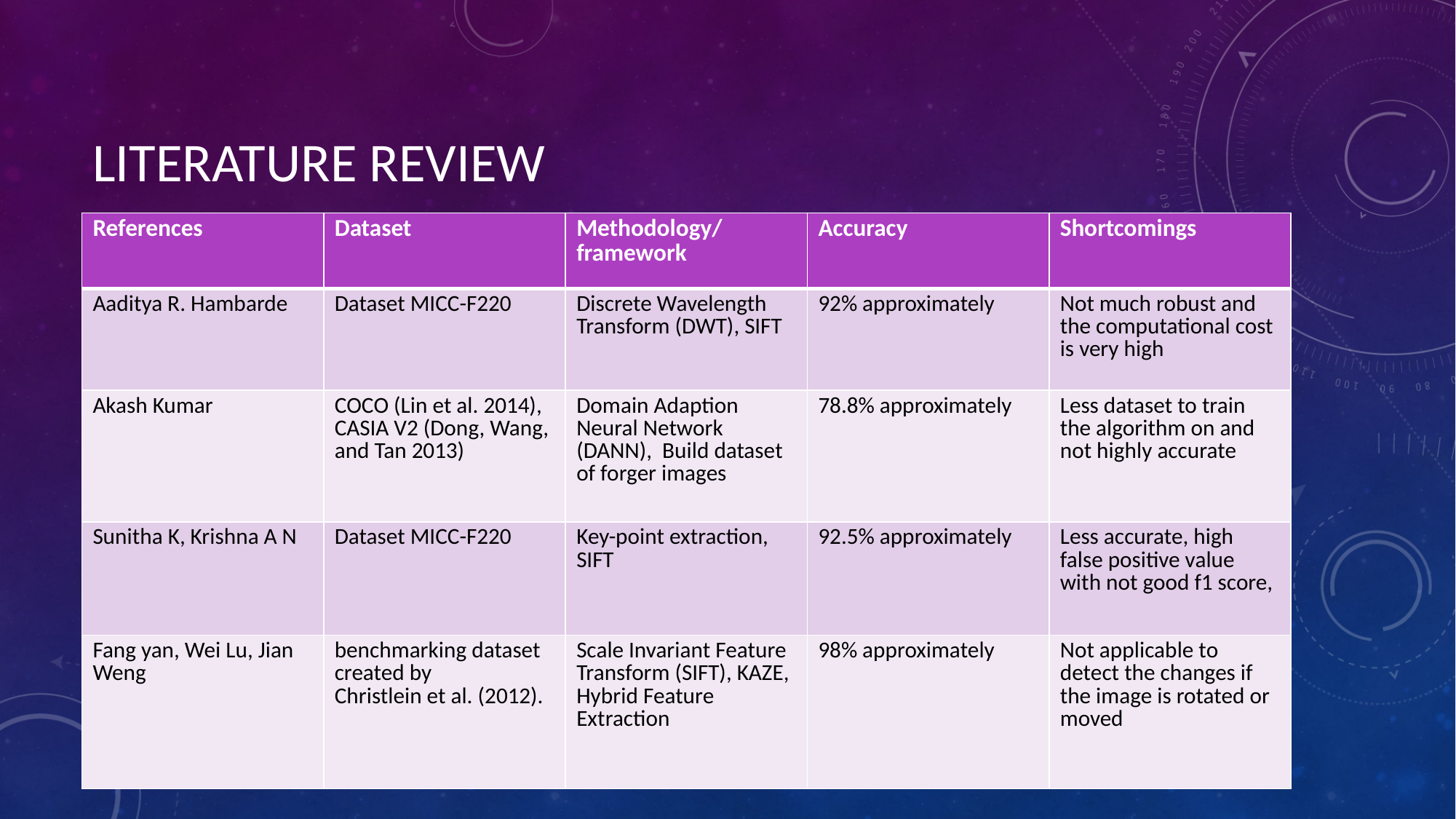

# Literature review
| References | Dataset | Methodology/framework | Accuracy | Shortcomings |
| --- | --- | --- | --- | --- |
| Aaditya R. Hambarde | Dataset MICC-F220 | Discrete Wavelength Transform (DWT), SIFT | 92% approximately | Not much robust and the computational cost is very high |
| Akash Kumar | COCO (Lin et al. 2014), CASIA V2 (Dong, Wang, and Tan 2013) | Domain Adaption Neural Network (DANN), Build dataset of forger images | 78.8% approximately | Less dataset to train the algorithm on and not highly accurate |
| Sunitha K, Krishna A N | Dataset MICC-F220 | Key-point extraction, SIFT | 92.5% approximately | Less accurate, high false positive value with not good f1 score, |
| Fang yan, Wei Lu, Jian Weng | benchmarking dataset created by Christlein et al. (2012). | Scale Invariant Feature Transform (SIFT), KAZE, Hybrid Feature Extraction | 98% approximately | Not applicable to detect the changes if the image is rotated or moved |